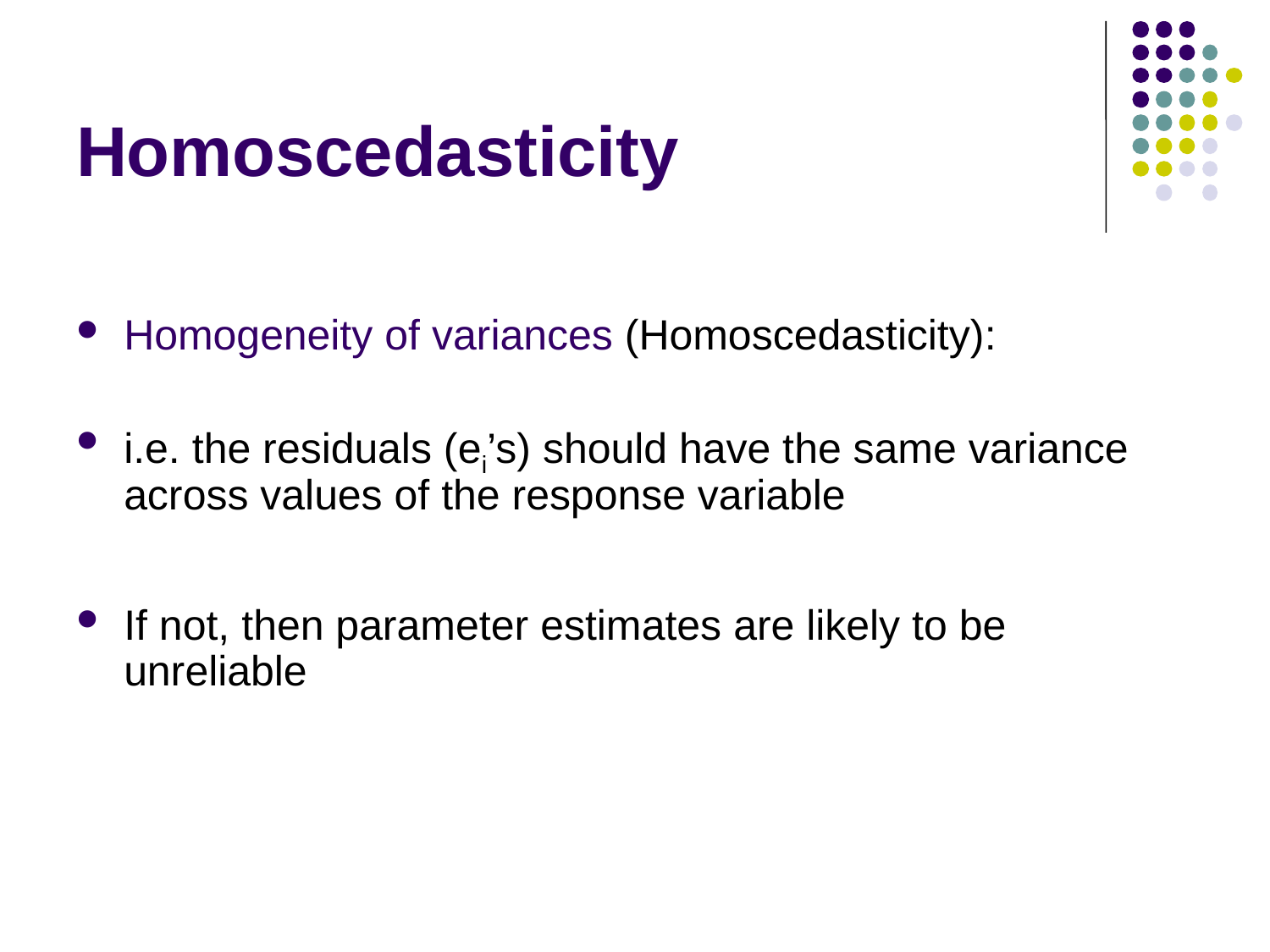

# Homoscedasticity
Homogeneity of variances (Homoscedasticity):

i.e. the residuals (ei’s) should have the same variance across values of the response variable

If not, then parameter estimates are likely to be unreliable